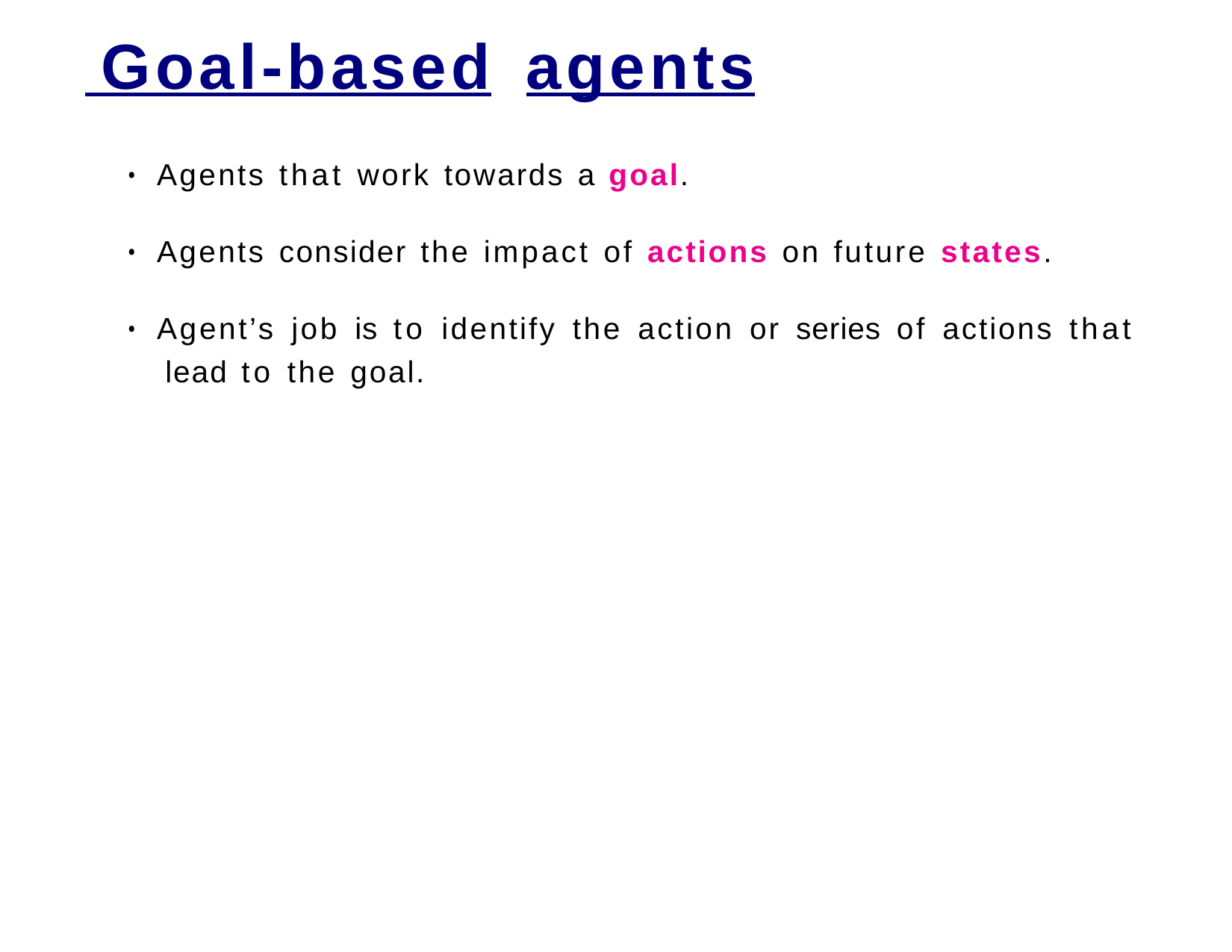

# Goal-based	agents
Agents that work towards a goal.
Agents consider the impact of actions on future states.
Agent’s job is to identify the action or series of actions that  lead to the goal.